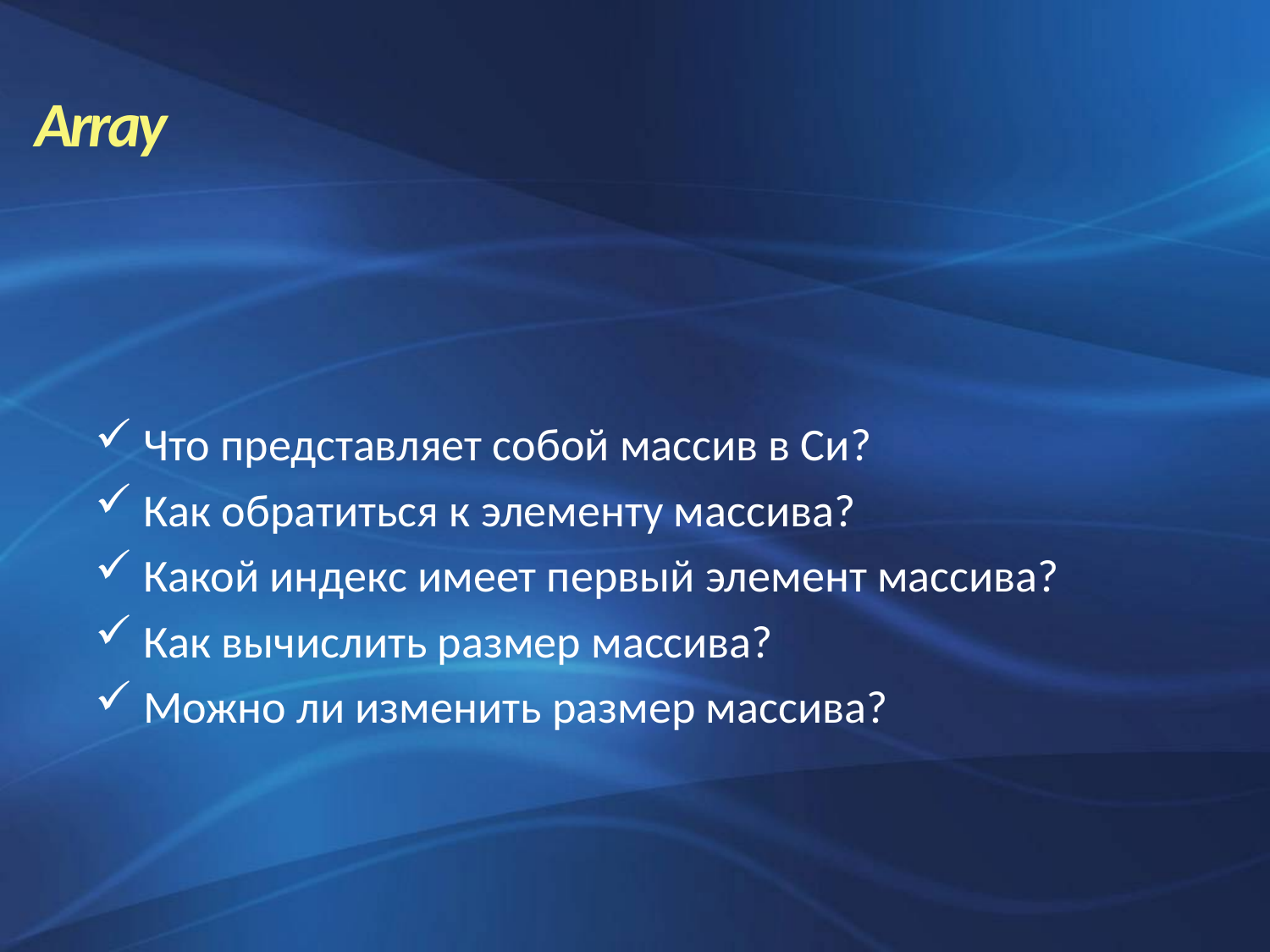

Array
 Что представляет собой массив в Си?
 Как обратиться к элементу массива?
 Какой индекс имеет первый элемент массива?
 Как вычислить размер массива?
 Можно ли изменить размер массива?